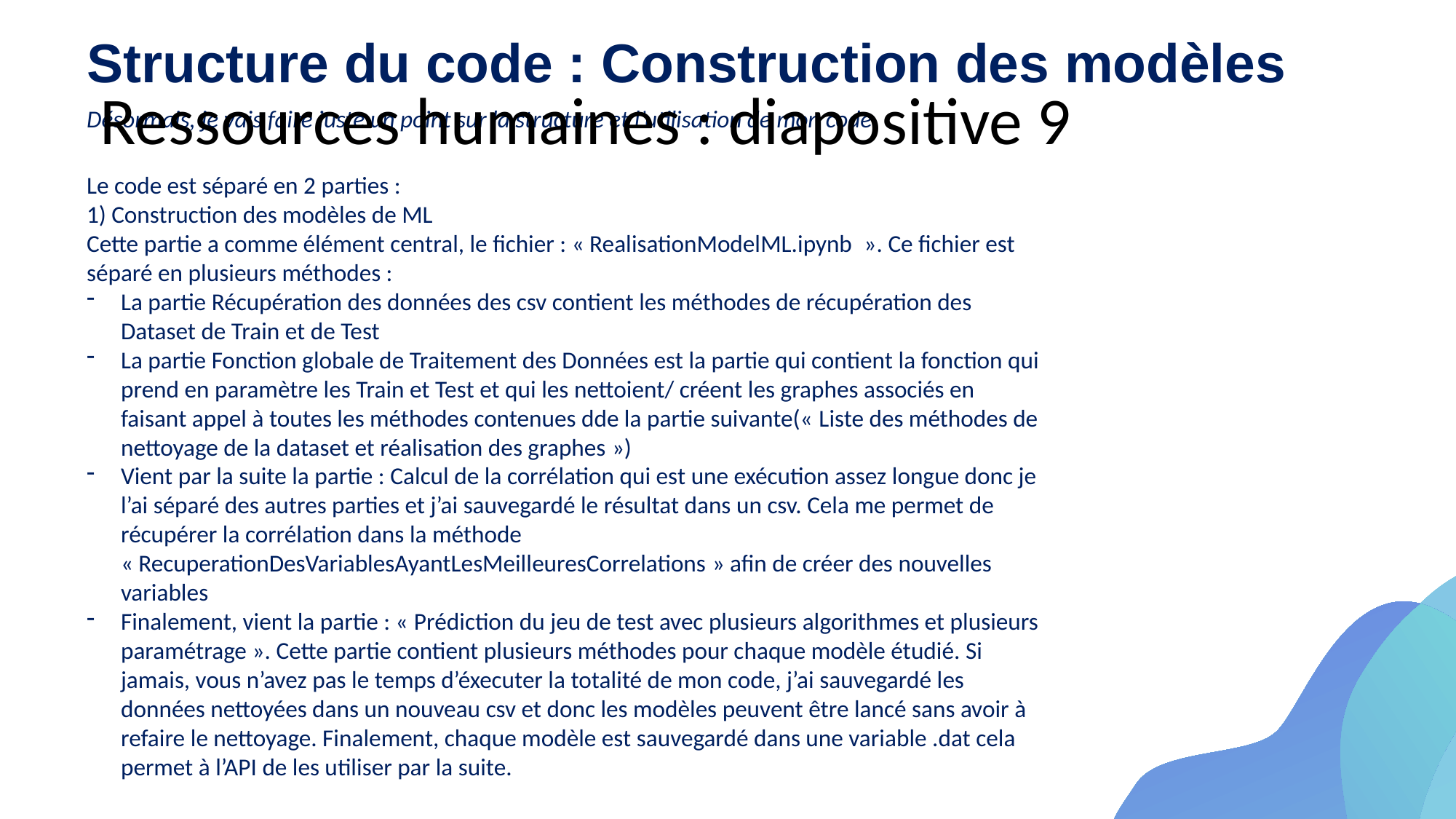

Structure du code : Construction des modèles
# Ressources humaines : diapositive 9
Désormais, je vais faire juste un point sur la structure et l’utilisation de mon code
Le code est séparé en 2 parties :
1) Construction des modèles de ML
Cette partie a comme élément central, le fichier : « RealisationModelML.ipynb  ». Ce fichier est séparé en plusieurs méthodes :
La partie Récupération des données des csv contient les méthodes de récupération des Dataset de Train et de Test
La partie Fonction globale de Traitement des Données est la partie qui contient la fonction qui prend en paramètre les Train et Test et qui les nettoient/ créent les graphes associés en faisant appel à toutes les méthodes contenues dde la partie suivante(« Liste des méthodes de nettoyage de la dataset et réalisation des graphes »)
Vient par la suite la partie : Calcul de la corrélation qui est une exécution assez longue donc je l’ai séparé des autres parties et j’ai sauvegardé le résultat dans un csv. Cela me permet de récupérer la corrélation dans la méthode « RecuperationDesVariablesAyantLesMeilleuresCorrelations » afin de créer des nouvelles variables
Finalement, vient la partie : « Prédiction du jeu de test avec plusieurs algorithmes et plusieurs paramétrage ». Cette partie contient plusieurs méthodes pour chaque modèle étudié. Si jamais, vous n’avez pas le temps d’éxecuter la totalité de mon code, j’ai sauvegardé les données nettoyées dans un nouveau csv et donc les modèles peuvent être lancé sans avoir à refaire le nettoyage. Finalement, chaque modèle est sauvegardé dans une variable .dat cela permet à l’API de les utiliser par la suite.